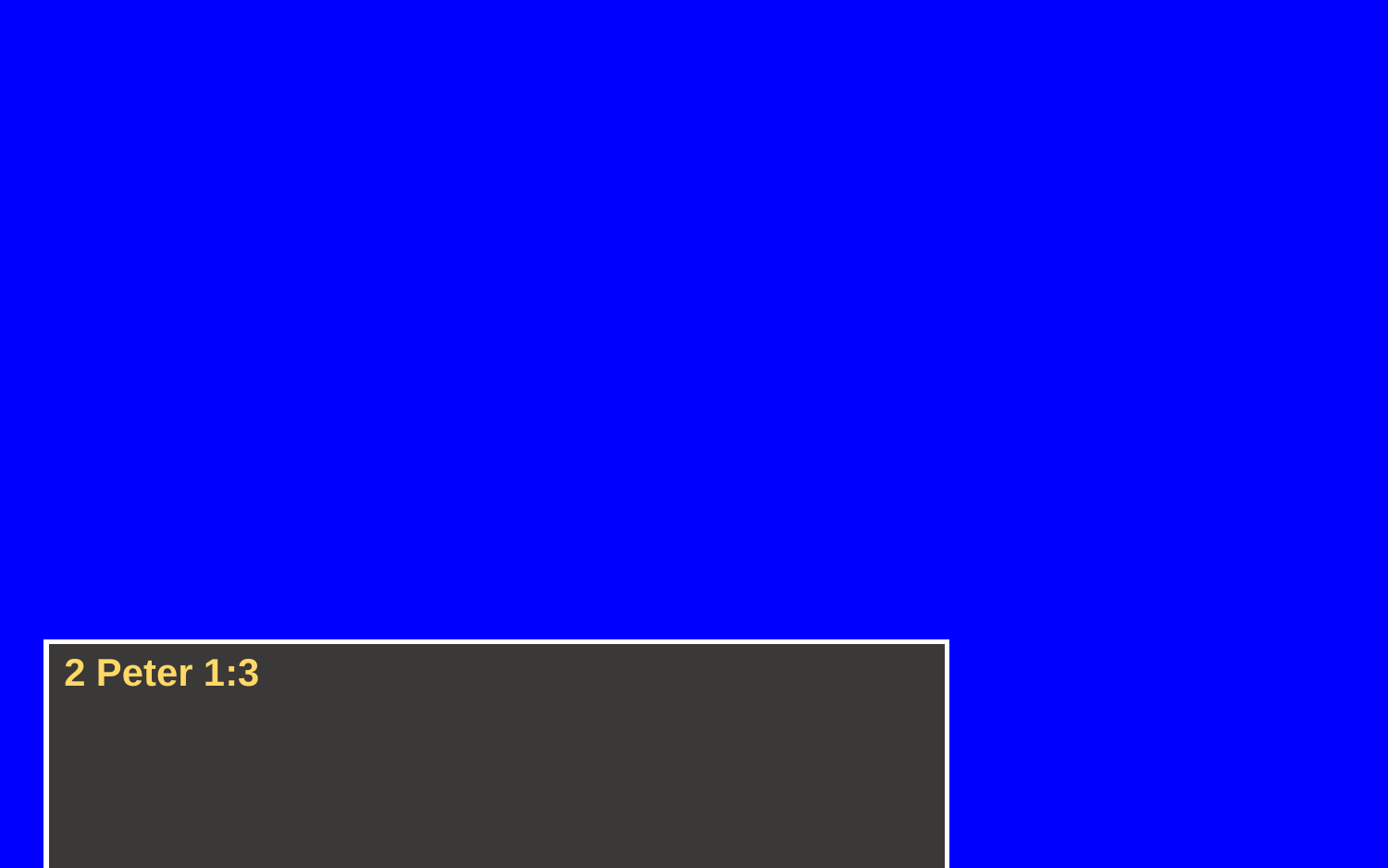

2 Peter 1:3
.. the [full, personal] knowledge of Him Who called us by and to His own glory and excellence (virtue).